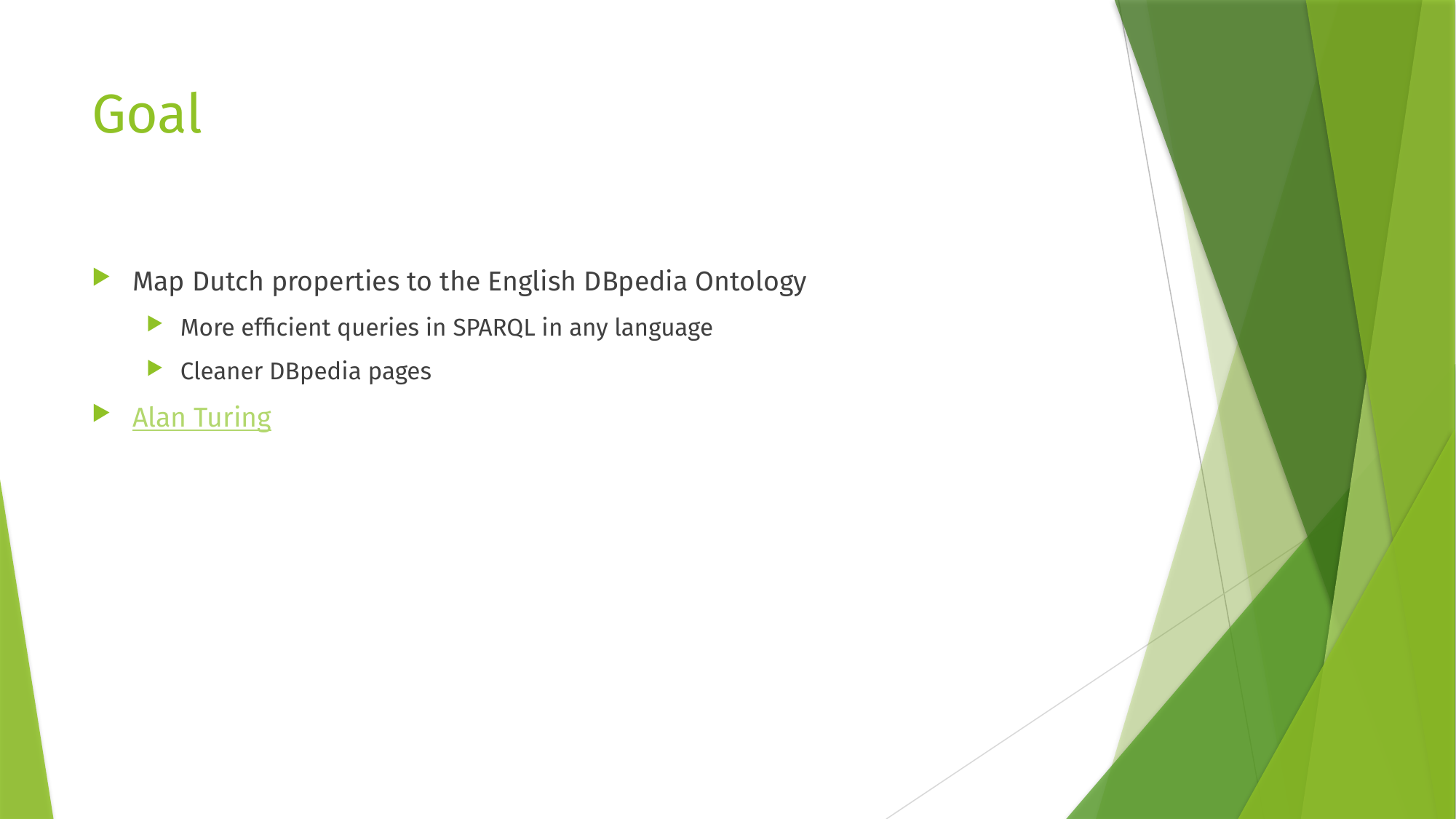

# Goal
Map Dutch properties to the English DBpedia Ontology
More efficient queries in SPARQL in any language
Cleaner DBpedia pages
Alan Turing